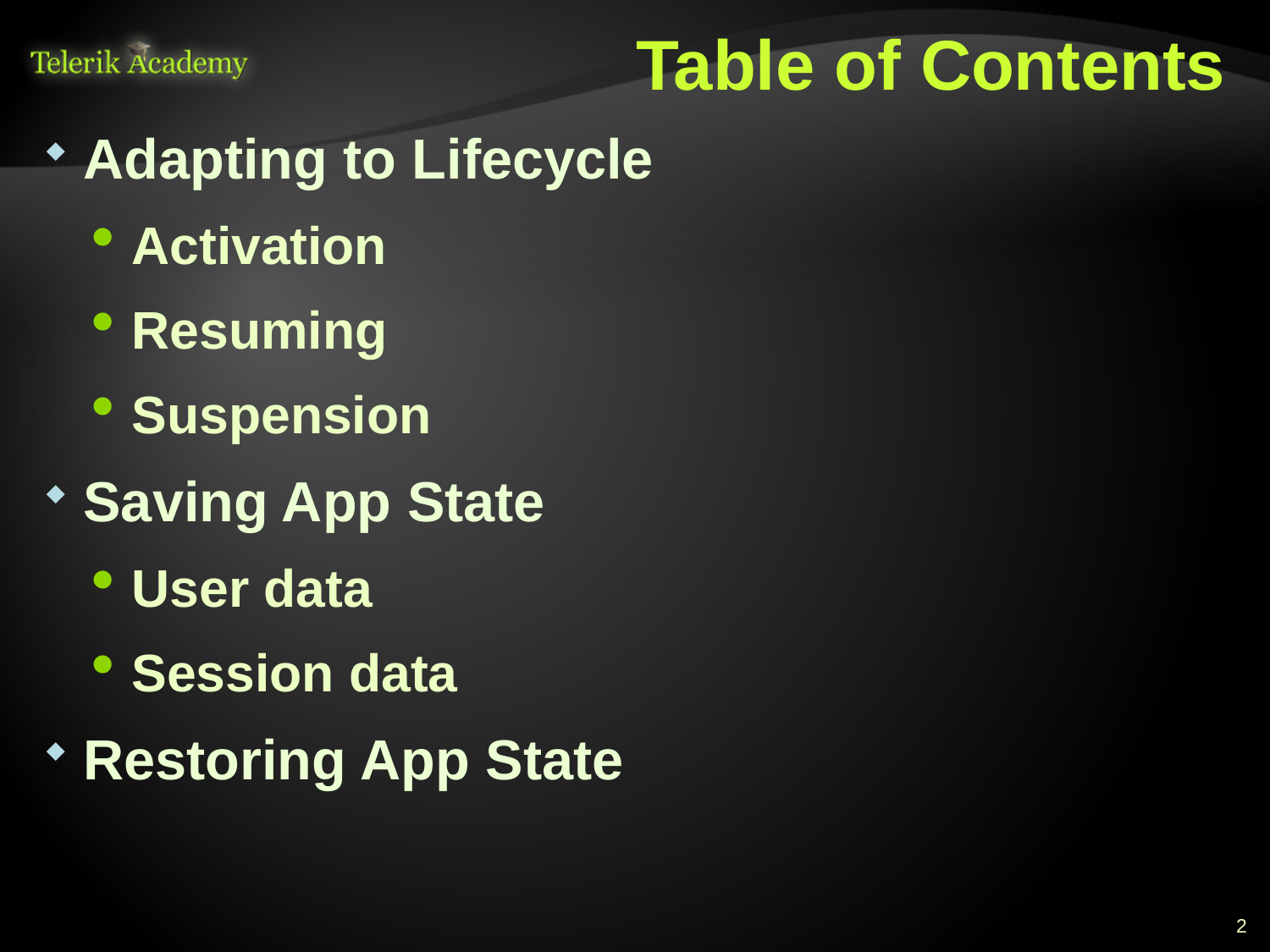

# Table of Contents
Adapting to Lifecycle
Activation
Resuming
Suspension
Saving App State
User data
Session data
Restoring App State
2